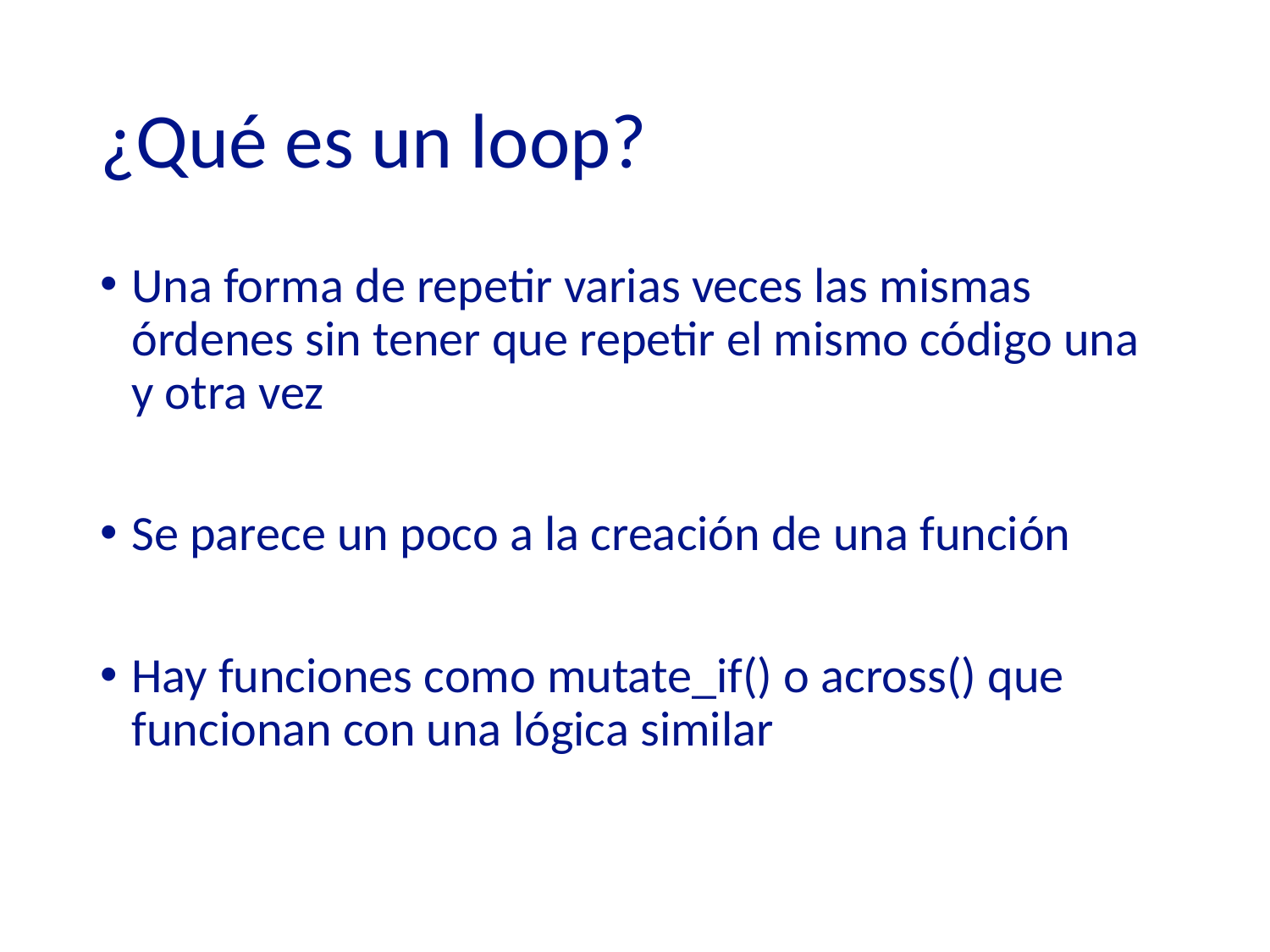

# ¿Qué es un loop?
Una forma de repetir varias veces las mismas órdenes sin tener que repetir el mismo código una y otra vez

Se parece un poco a la creación de una función

Hay funciones como mutate_if() o across() que funcionan con una lógica similar